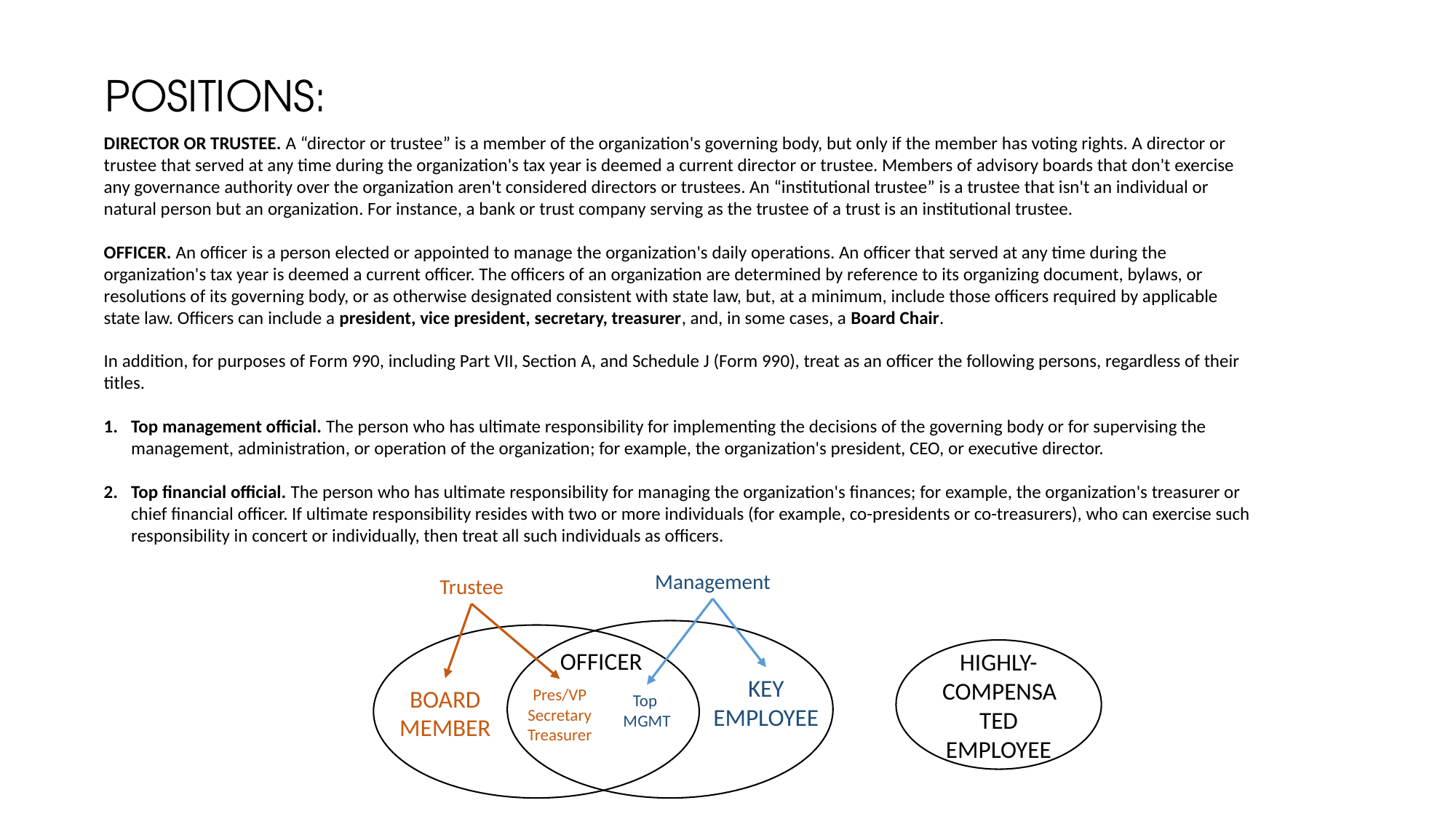

POSITIONS:
Director or trustee. A “director or trustee” is a member of the organization's governing body, but only if the member has voting rights. A director or trustee that served at any time during the organization's tax year is deemed a current director or trustee. Members of advisory boards that don't exercise any governance authority over the organization aren't considered directors or trustees. An “institutional trustee” is a trustee that isn't an individual or natural person but an organization. For instance, a bank or trust company serving as the trustee of a trust is an institutional trustee.

Officer. An officer is a person elected or appointed to manage the organization's daily operations. An officer that served at any time during the organization's tax year is deemed a current officer. The officers of an organization are determined by reference to its organizing document, bylaws, or resolutions of its governing body, or as otherwise designated consistent with state law, but, at a minimum, include those officers required by applicable state law. Officers can include a president, vice president, secretary, treasurer, and, in some cases, a Board Chair.

In addition, for purposes of Form 990, including Part VII, Section A, and Schedule J (Form 990), treat as an officer the following persons, regardless of their titles.

Top management official. The person who has ultimate responsibility for implementing the decisions of the governing body or for supervising the management, administration, or operation of the organization; for example, the organization's president, CEO, or executive director.

Top financial official. The person who has ultimate responsibility for managing the organization's finances; for example, the organization's treasurer or chief financial officer. If ultimate responsibility resides with two or more individuals (for example, co-presidents or co-treasurers), who can exercise such responsibility in concert or individually, then treat all such individuals as officers.

Management
Trustee

Highly-Compensated Employee
Officer
Key
Employee
Board
Member
Pres/VP
Secretary
Treasurer
Top
MGMT